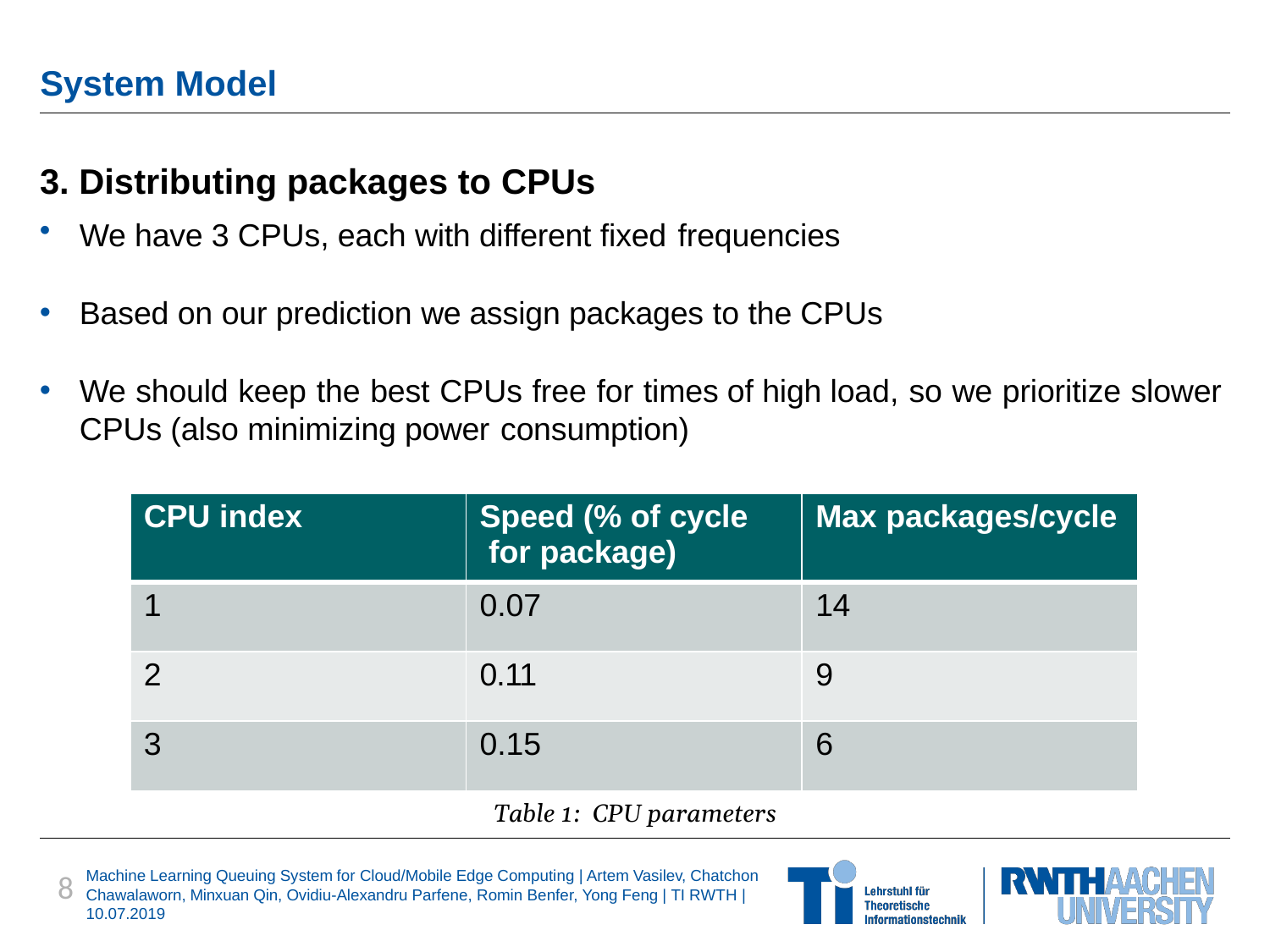

# System Model
3. Distributing packages to CPUs
We have 3 CPUs, each with different fixed frequencies

Based on our prediction we assign packages to the CPUs

We should keep the best CPUs free for times of high load, so we prioritize slower
CPUs (also minimizing power consumption)
| CPU index | Speed (% of cycle for package) | Max packages/cycle |
| --- | --- | --- |
| 1 | 0.07 | 14 |
| 2 | 0.11 | 9 |
| 3 | 0.15 | 6 |
Table 1: CPU parameters
Machine Learning Queuing System for Cloud/Mobile Edge Computing | Artem Vasilev, Chatchon  Chawalaworn, Minxuan Qin, Ovidiu-Alexandru Parfene, Romin Benfer, Yong Feng | TI RWTH |  10.07.2019
8